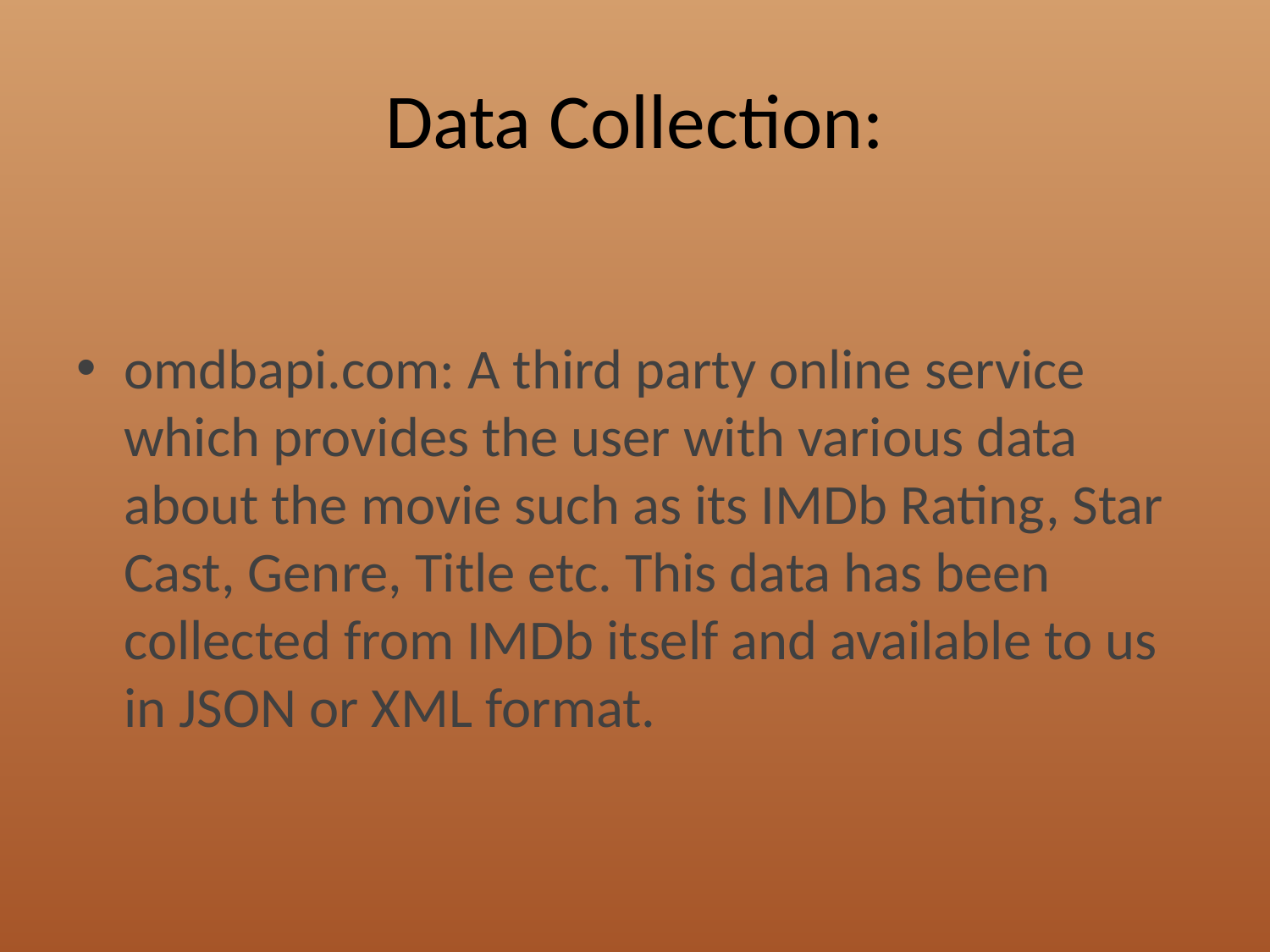

# Data Collection:
omdbapi.com: A third party online service which provides the user with various data about the movie such as its IMDb Rating, Star Cast, Genre, Title etc. This data has been collected from IMDb itself and available to us in JSON or XML format.